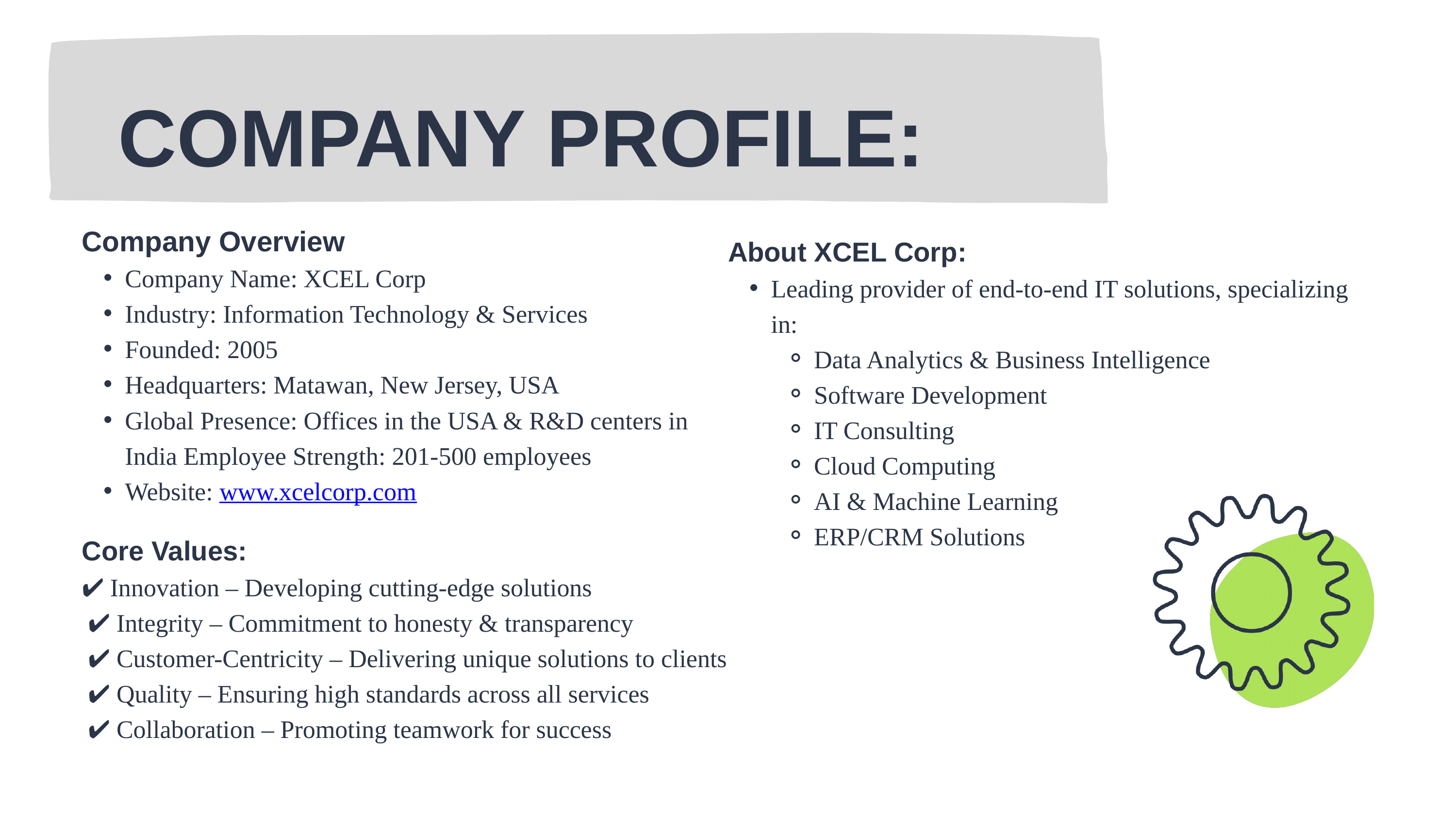

COMPANY PROFILE:
Company Overview
Company Name: XCEL Corp
Industry: Information Technology & Services
Founded: 2005
Headquarters: Matawan, New Jersey, USA
Global Presence: Offices in the USA & R&D centers in India Employee Strength: 201-500 employees
Website: www.xcelcorp.com

About XCEL Corp:
Leading provider of end-to-end IT solutions, specializing in:
Data Analytics & Business Intelligence
Software Development
IT Consulting
Cloud Computing
AI & Machine Learning
ERP/CRM Solutions

Core Values:
✔ Innovation – Developing cutting-edge solutions
 ✔ Integrity – Commitment to honesty & transparency
 ✔ Customer-Centricity – Delivering unique solutions to clients
 ✔ Quality – Ensuring high standards across all services
 ✔ Collaboration – Promoting teamwork for success